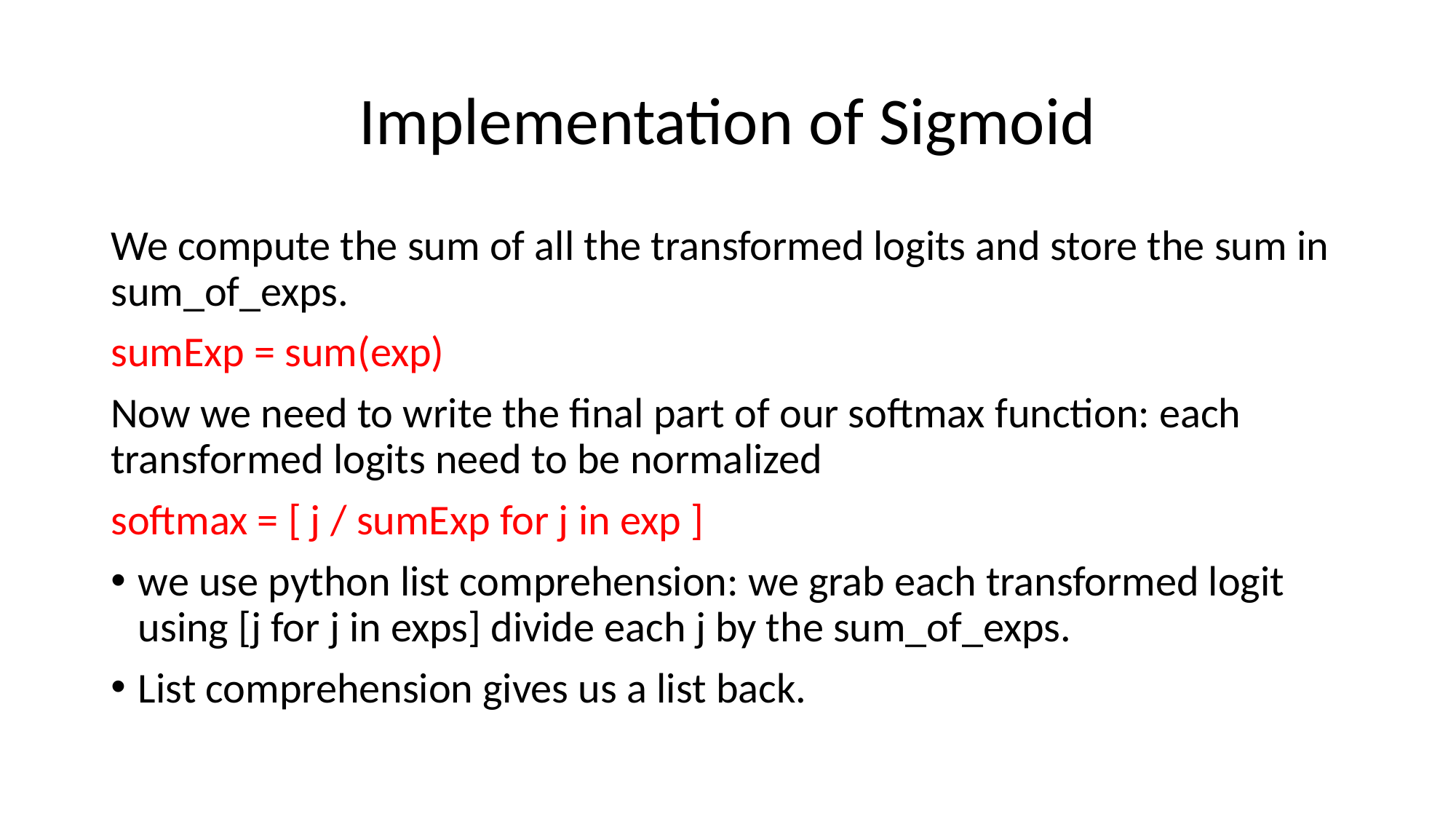

# Implementation of Sigmoid
We compute the sum of all the transformed logits and store the sum in sum_of_exps.
sumExp = sum(exp)
Now we need to write the final part of our softmax function: each transformed logits need to be normalized
softmax = [ j / sumExp for j in exp ]
we use python list comprehension: we grab each transformed logit using [j for j in exps] divide each j by the sum_of_exps.
List comprehension gives us a list back.